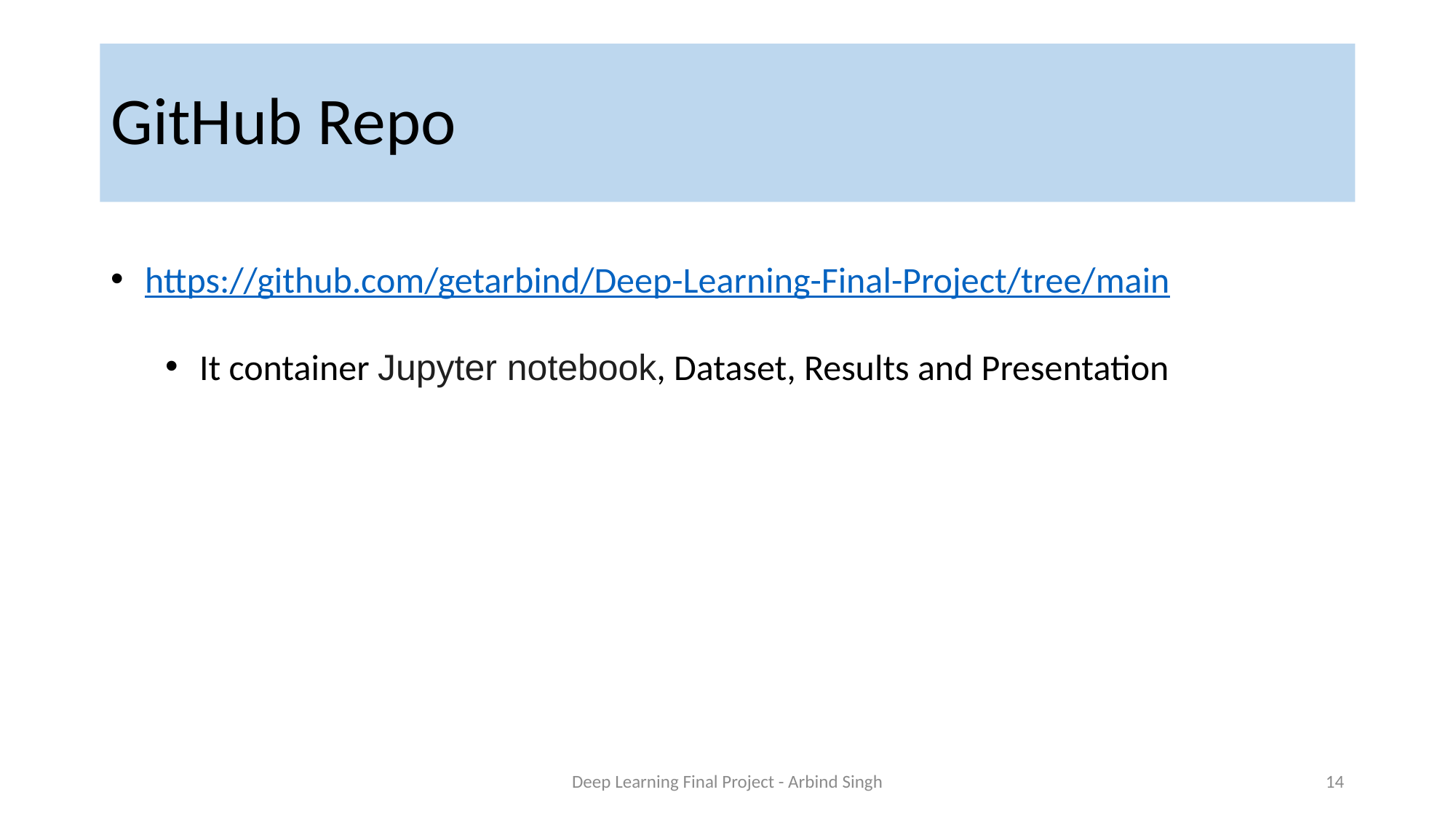

# GitHub Repo
https://github.com/getarbind/Deep-Learning-Final-Project/tree/main

It container Jupyter notebook, Dataset, Results and Presentation
Deep Learning Final Project - Arbind Singh
14